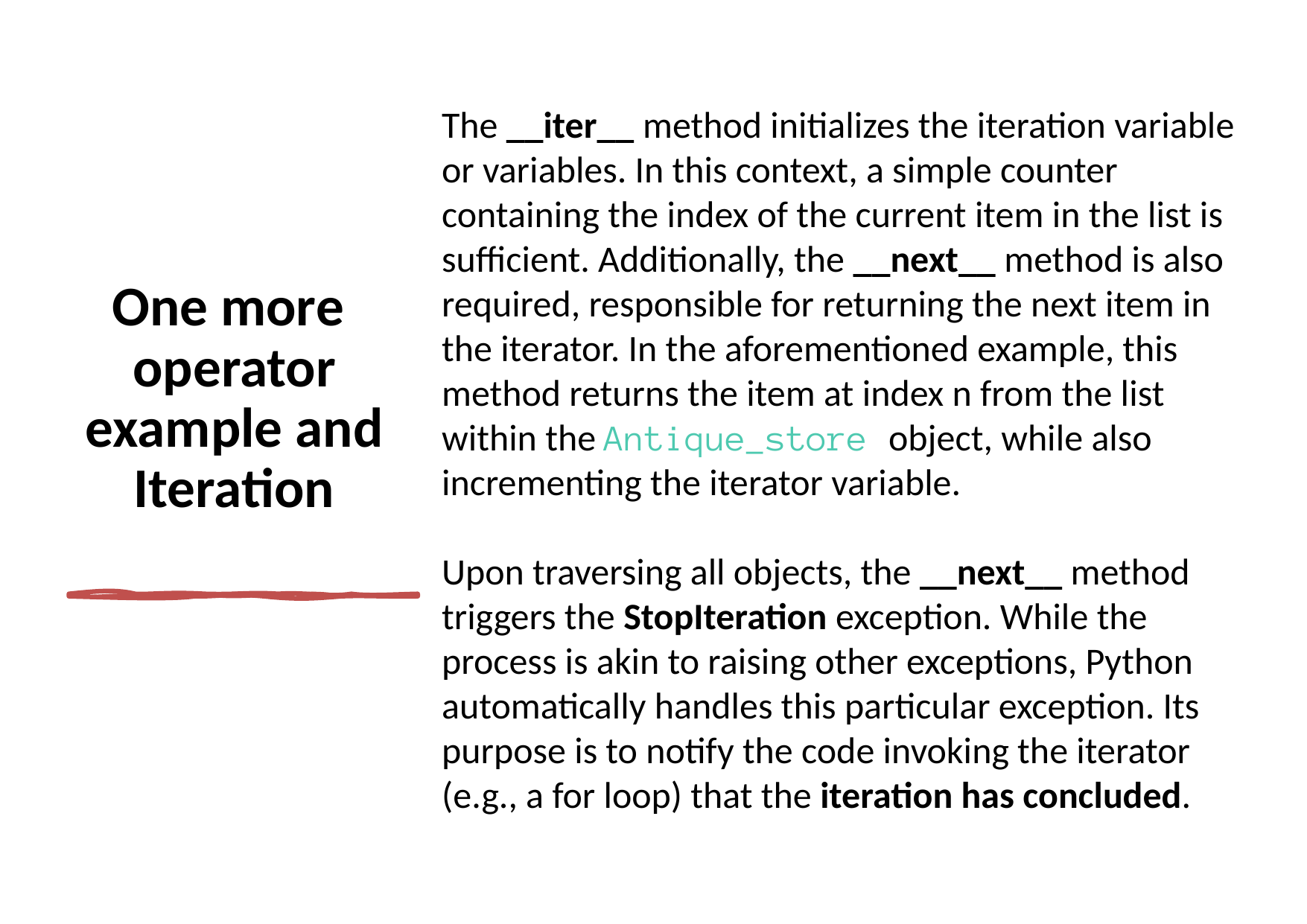

The __iter__ method initializes the iteration variable or variables. In this context, a simple counter containing the index of the current item in the list is sufficient. Additionally, the __next__ method is also required, responsible for returning the next item in the iterator. In the aforementioned example, this method returns the item at index n from the list within the Antique_store object, while also incrementing the iterator variable.

Upon traversing all objects, the __next__ method triggers the StopIteration exception. While the process is akin to raising other exceptions, Python automatically handles this particular exception. Its purpose is to notify the code invoking the iterator (e.g., a for loop) that the iteration has concluded.
One more  operator example and Iteration